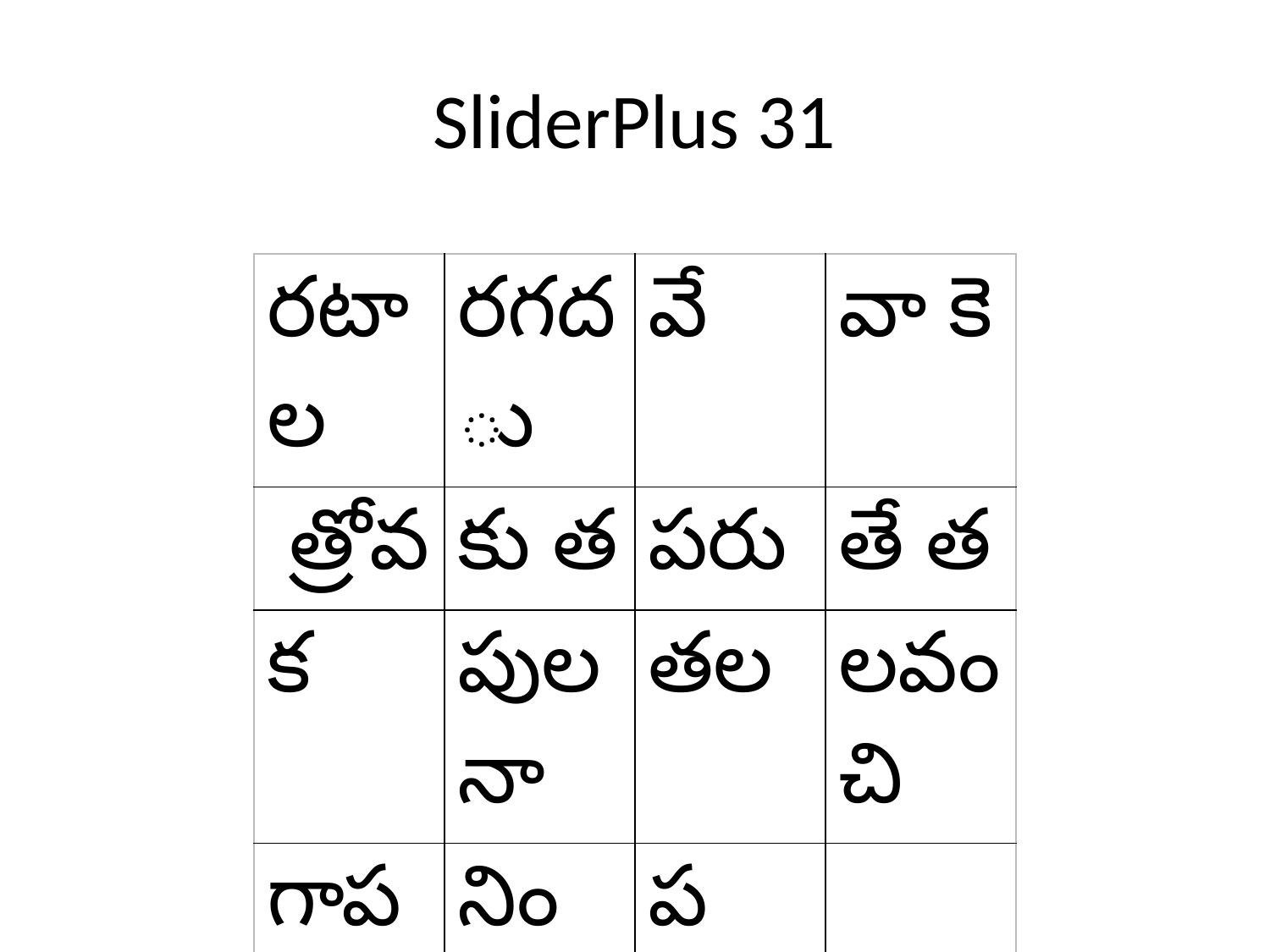

# SliderPlus 31
| రటాల | రగదు | వే | వా కె |
| --- | --- | --- | --- |
| త్రోవ | కు త | పరు | తే త |
| క | పులనా | తల | లవంచి |
| గాప | నించ | పయ |  |